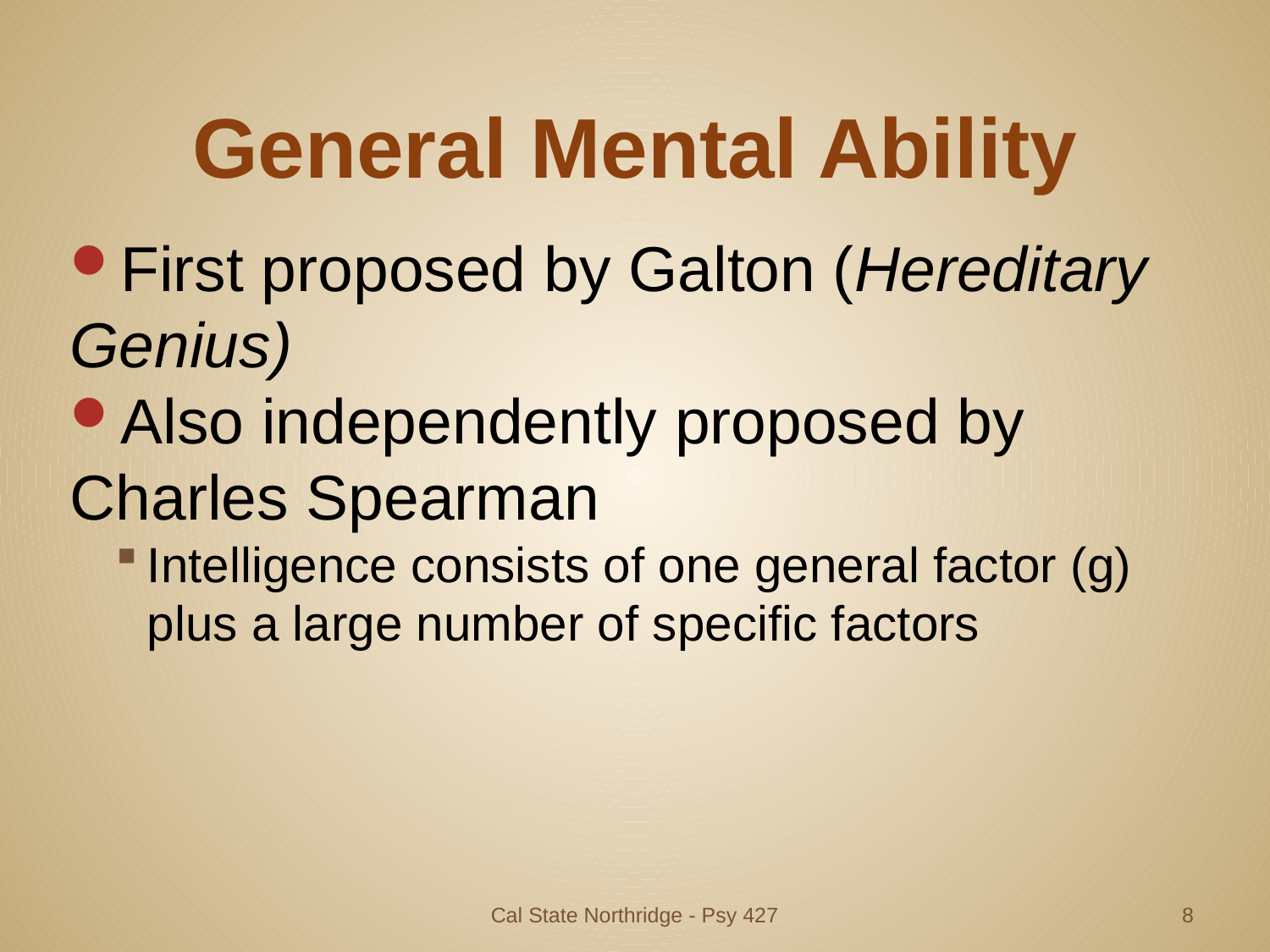

# General Mental Ability
First proposed by Galton (Hereditary Genius)
Also independently proposed by Charles Spearman
Intelligence consists of one general factor (g) plus a large number of specific factors
Cal State Northridge - Psy 427
8